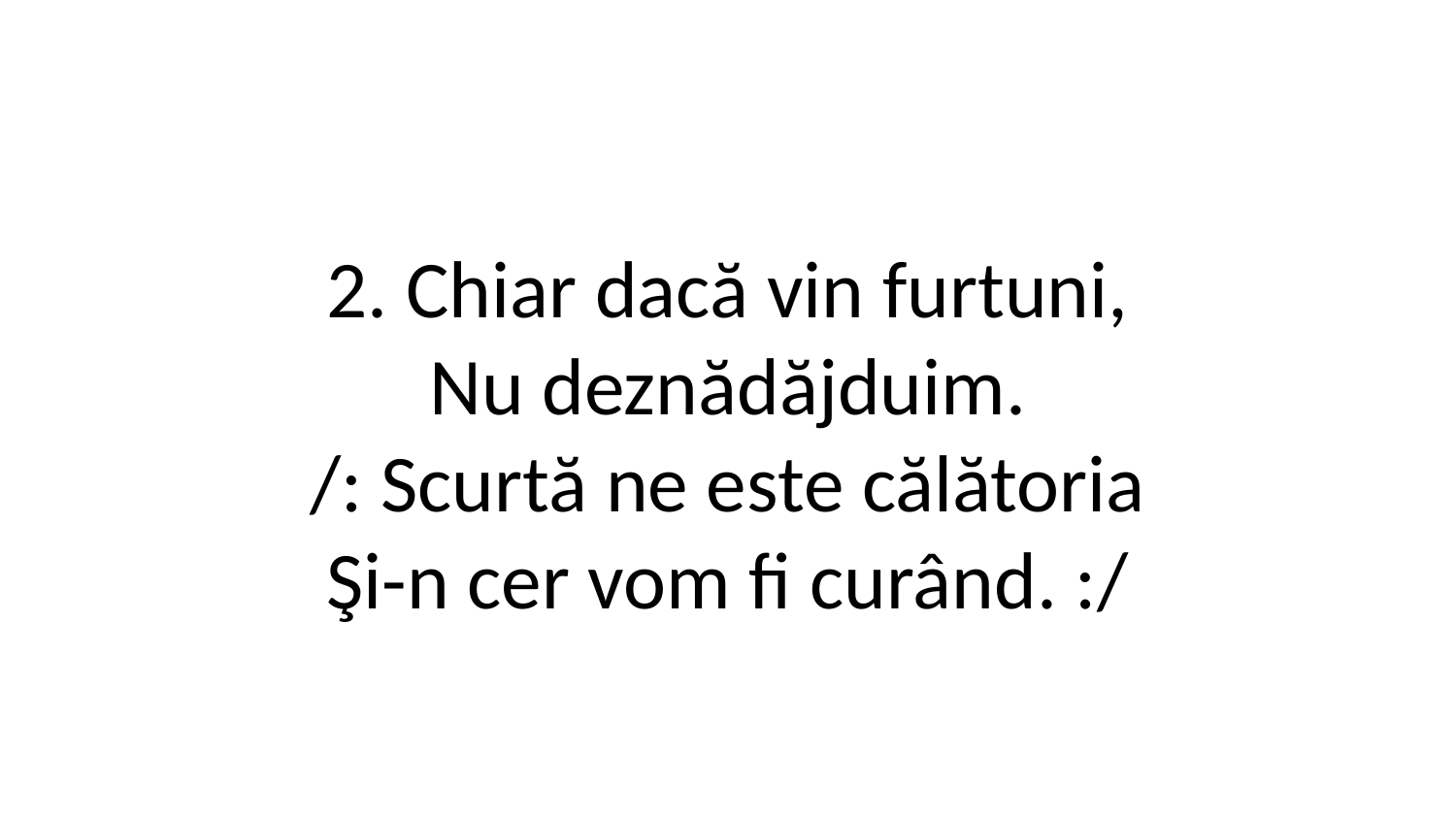

2. Chiar dacă vin furtuni,
Nu deznădăjduim.
/: Scurtă ne este călătoria
Şi-n cer vom fi curând. :/